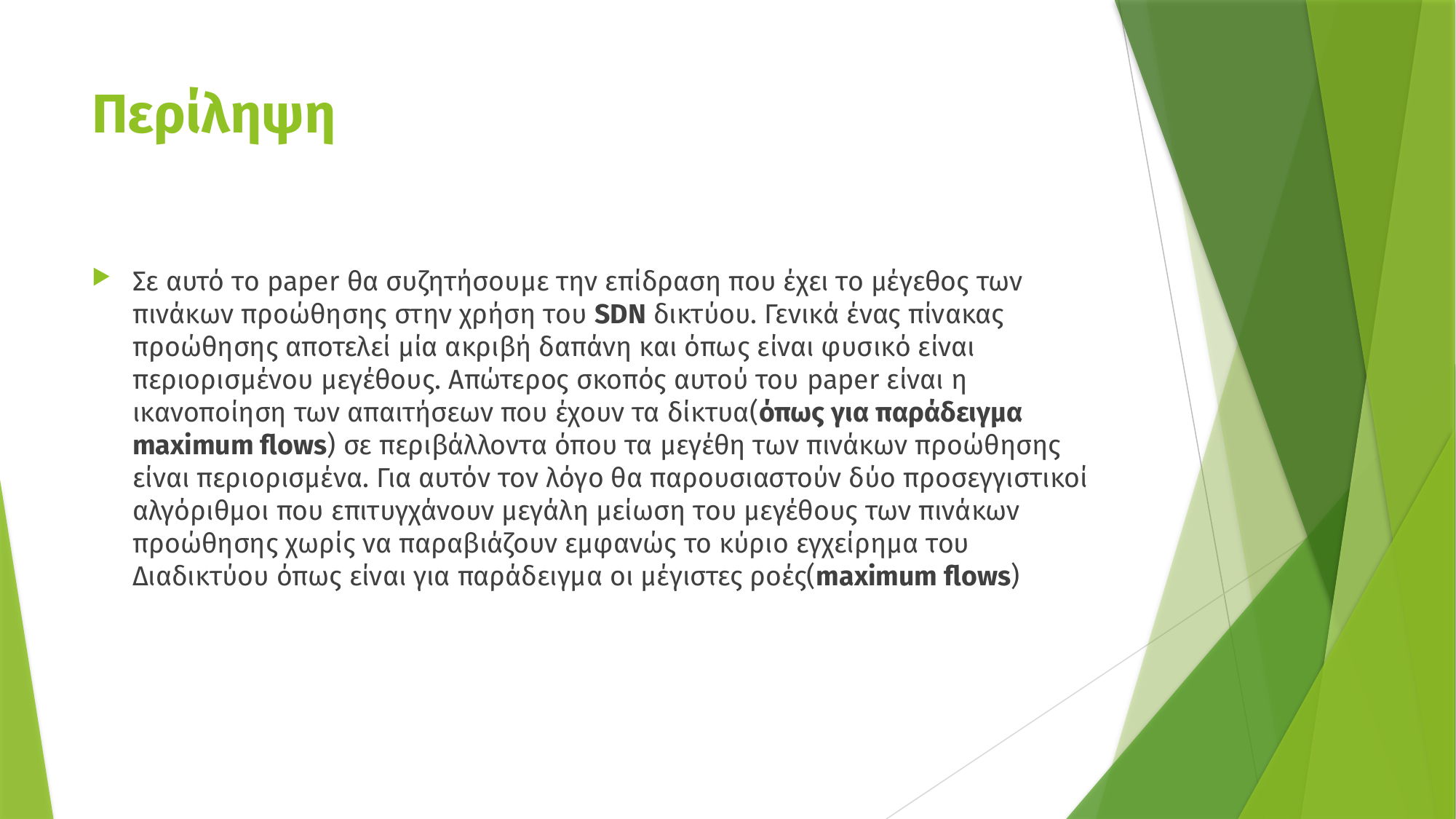

# Περίληψη
Σε αυτό το paper θα συζητήσουμε την επίδραση που έχει το μέγεθος των πινάκων προώθησης στην χρήση του SDN δικτύου. Γενικά ένας πίνακας προώθησης αποτελεί μία ακριβή δαπάνη και όπως είναι φυσικό είναι περιορισμένου μεγέθους. Απώτερος σκοπός αυτού του paper είναι η ικανοποίηση των απαιτήσεων που έχουν τα δίκτυα(όπως για παράδειγμα maximum flows) σε περιβάλλοντα όπου τα μεγέθη των πινάκων προώθησης είναι περιορισμένα. Για αυτόν τον λόγο θα παρουσιαστούν δύο προσεγγιστικοί αλγόριθμοι που επιτυγχάνουν μεγάλη μείωση του μεγέθους των πινάκων προώθησης χωρίς να παραβιάζουν εμφανώς το κύριο εγχείρημα του Διαδικτύου όπως είναι για παράδειγμα οι μέγιστες ροές(maximum flows)